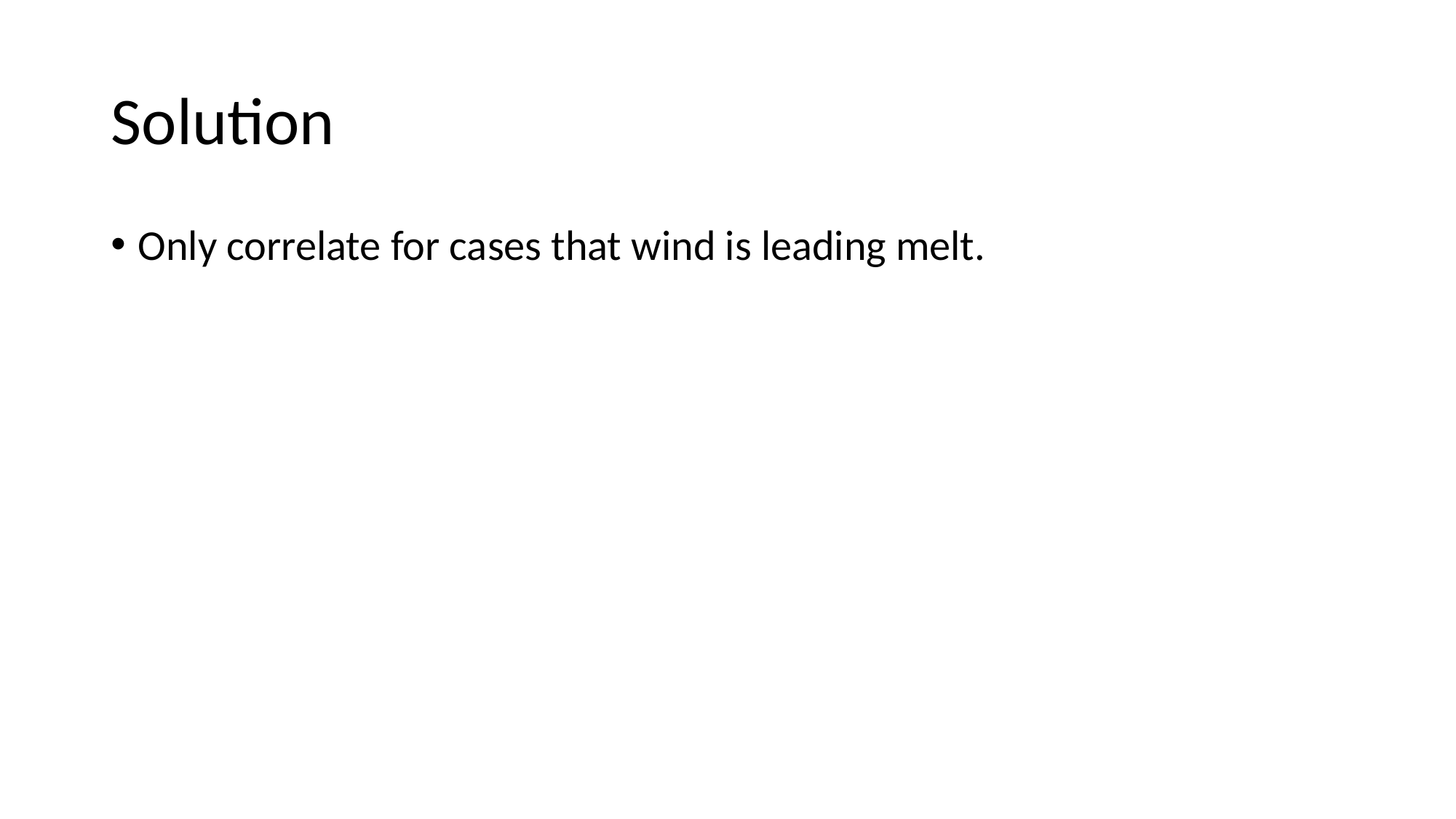

# Solution
Only correlate for cases that wind is leading melt.